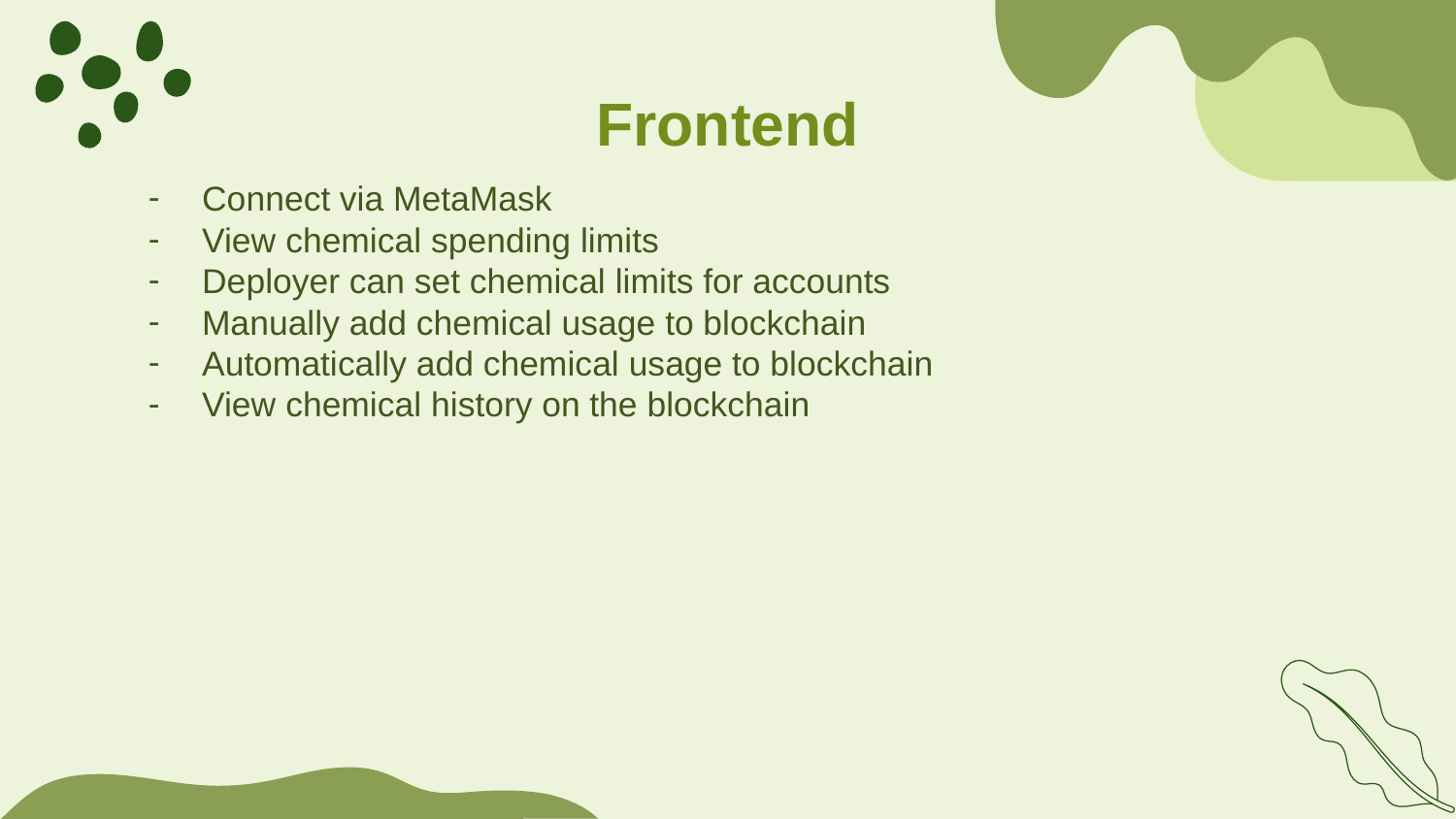

# Frontend
Connect via MetaMask
View chemical spending limits
Deployer can set chemical limits for accounts
Manually add chemical usage to blockchain
Automatically add chemical usage to blockchain
View chemical history on the blockchain